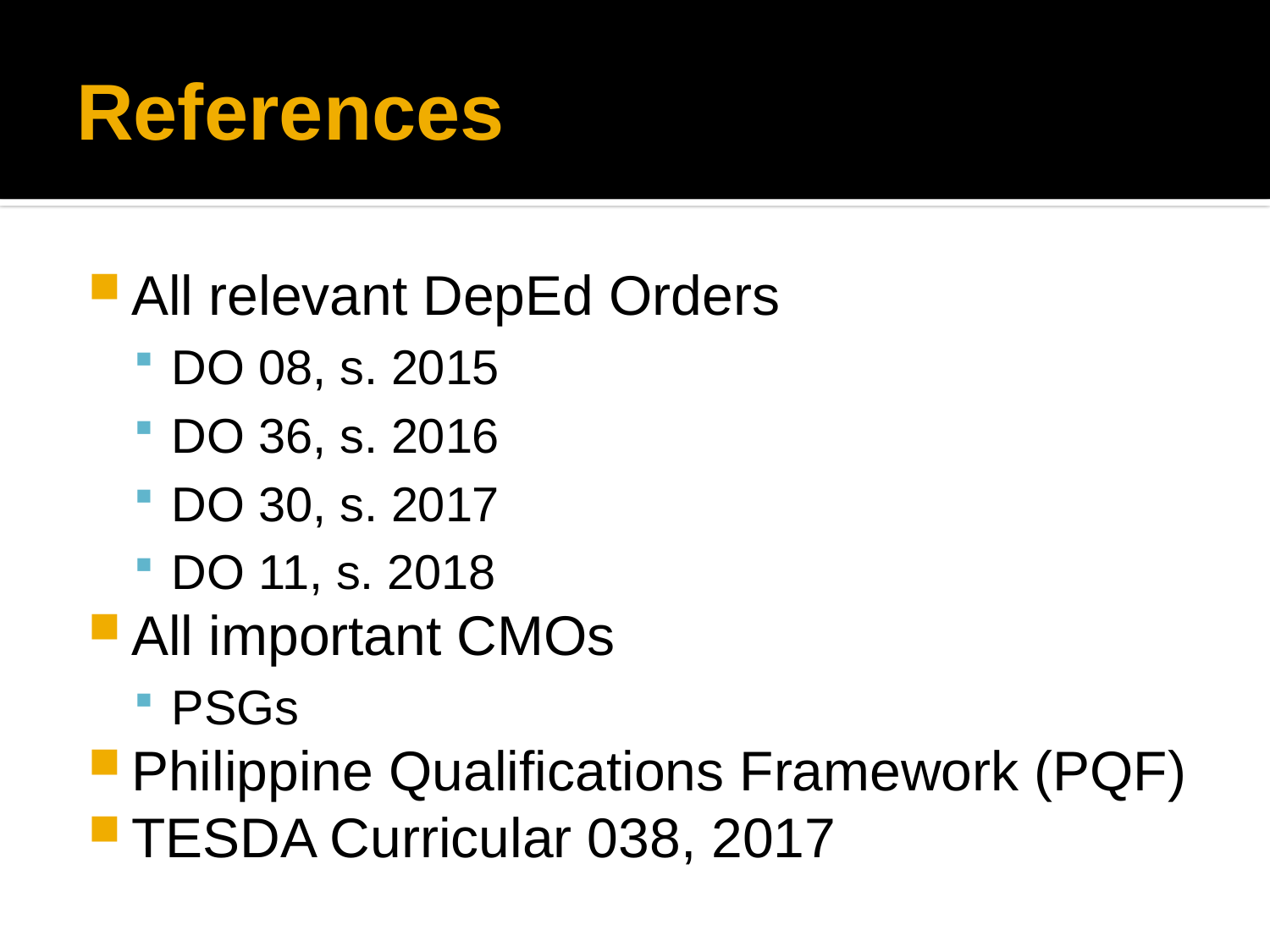

# References
All relevant DepEd Orders
DO 08, s. 2015
DO 36, s. 2016
DO 30, s. 2017
DO 11, s. 2018
All important CMOs
PSGs
Philippine Qualifications Framework (PQF)
TESDA Curricular 038, 2017